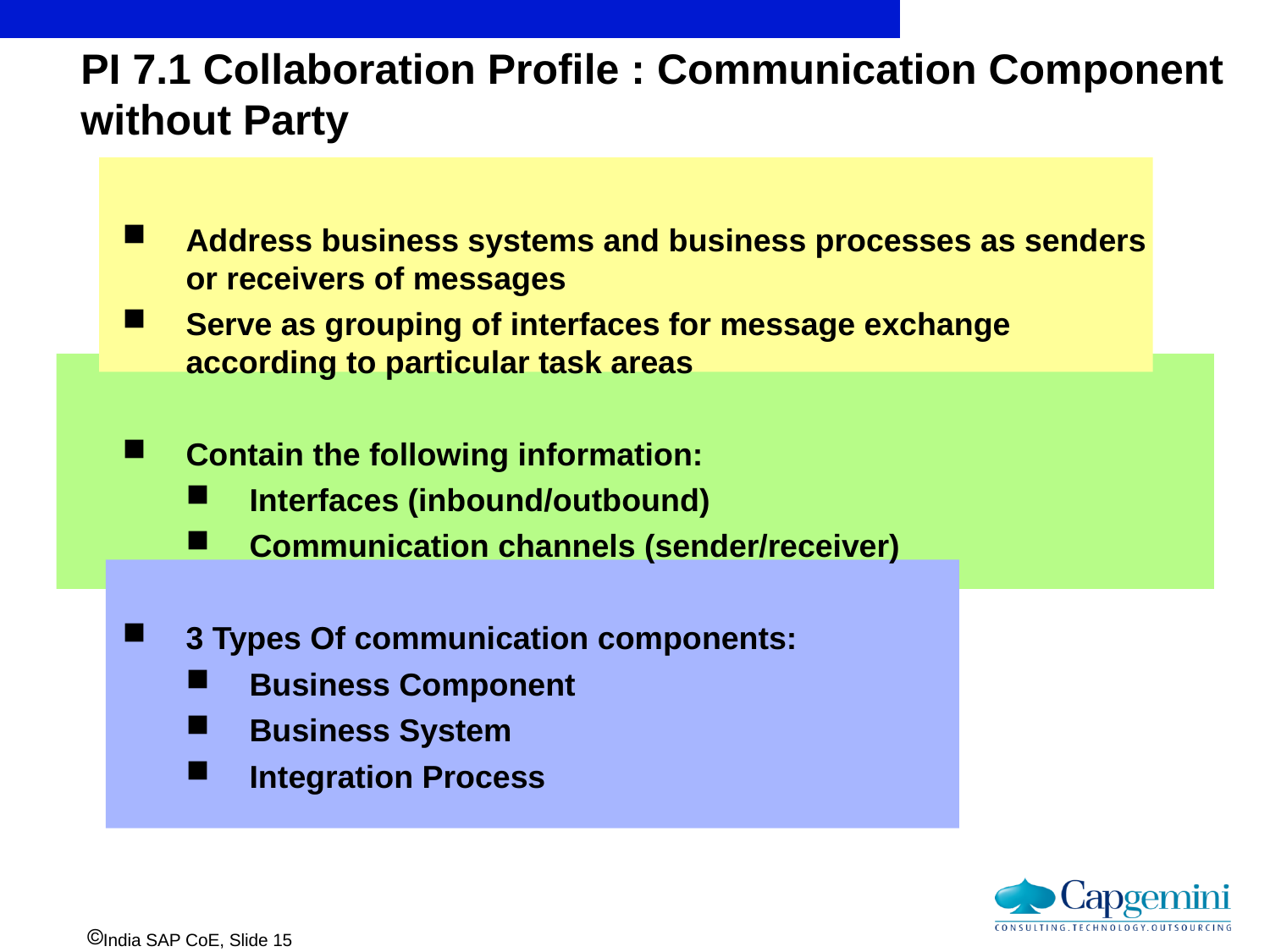

# PI 7.1 Collaboration Profile : Communication Component without Party

Address business systems and business processes as senders or receivers of messages
Serve as grouping of interfaces for message exchange according to particular task areas

Contain the following information:
Interfaces (inbound/outbound)
Communication channels (sender/receiver)

3 Types Of communication components:
Business Component
Business System
Integration Process